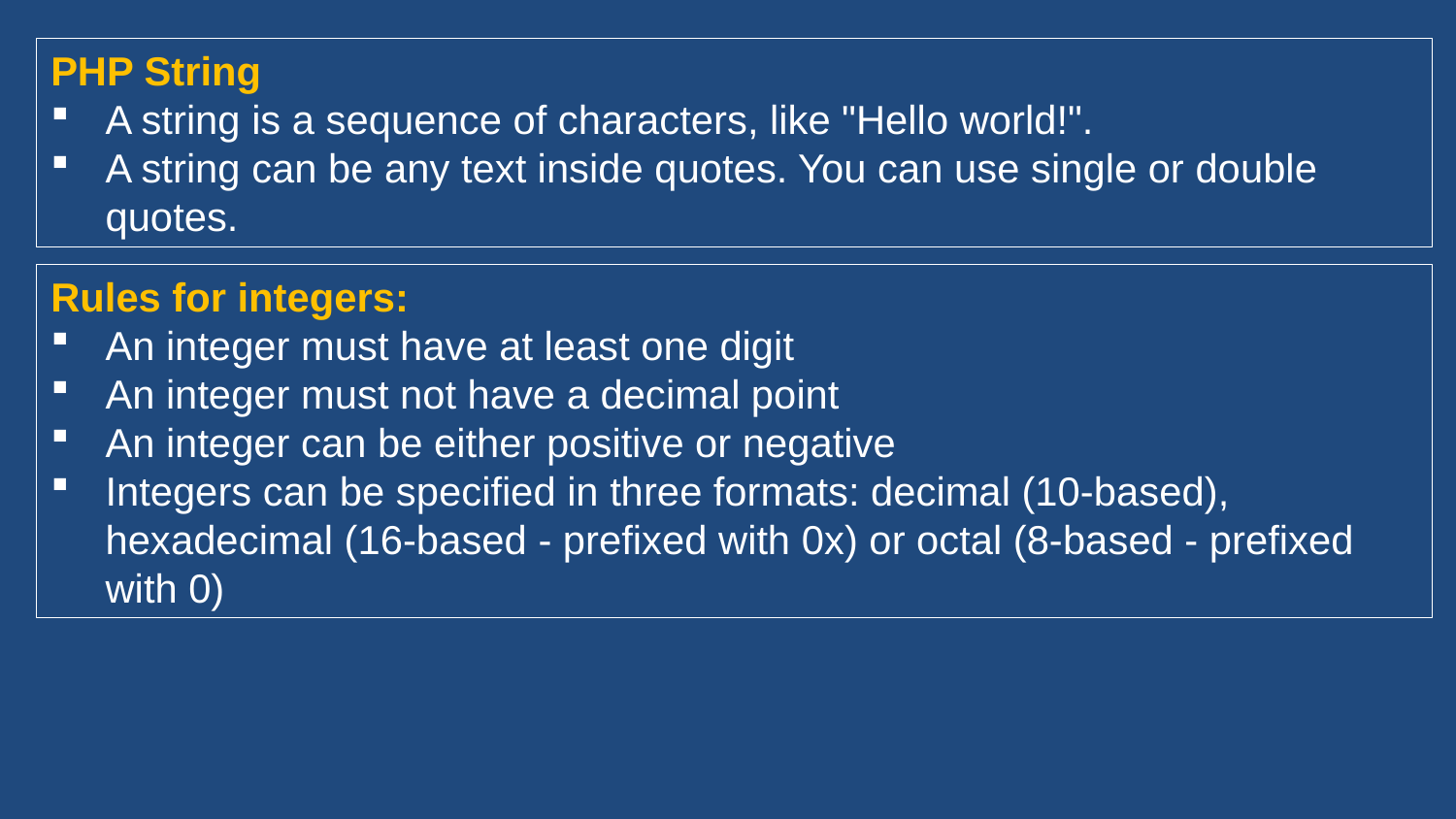

PHP String
A string is a sequence of characters, like "Hello world!".
A string can be any text inside quotes. You can use single or double quotes.
Rules for integers:
An integer must have at least one digit
An integer must not have a decimal point
An integer can be either positive or negative
Integers can be specified in three formats: decimal (10-based), hexadecimal (16-based - prefixed with 0x) or octal (8-based - prefixed with 0)